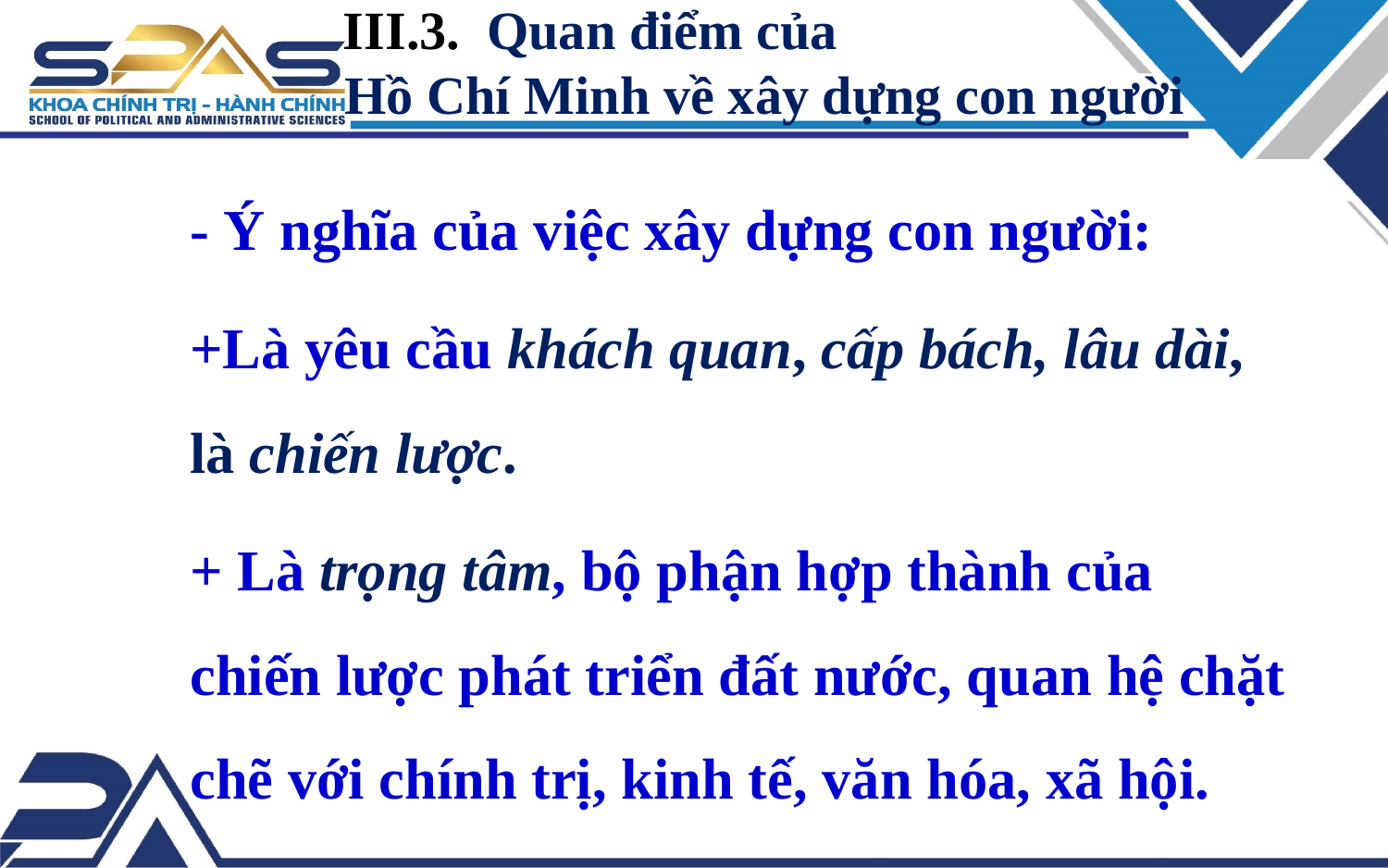

III.3.  Quan điểm của
Hồ Chí Minh về xây dựng con người
- Ý nghĩa của việc xây dựng con người:
+Là yêu cầu khách quan, cấp bách, lâu dài, là chiến lược.
+ Là trọng tâm, bộ phận hợp thành của chiến lược phát triển đất nước, quan hệ chặt chẽ với chính trị, kinh tế, văn hóa, xã hội.